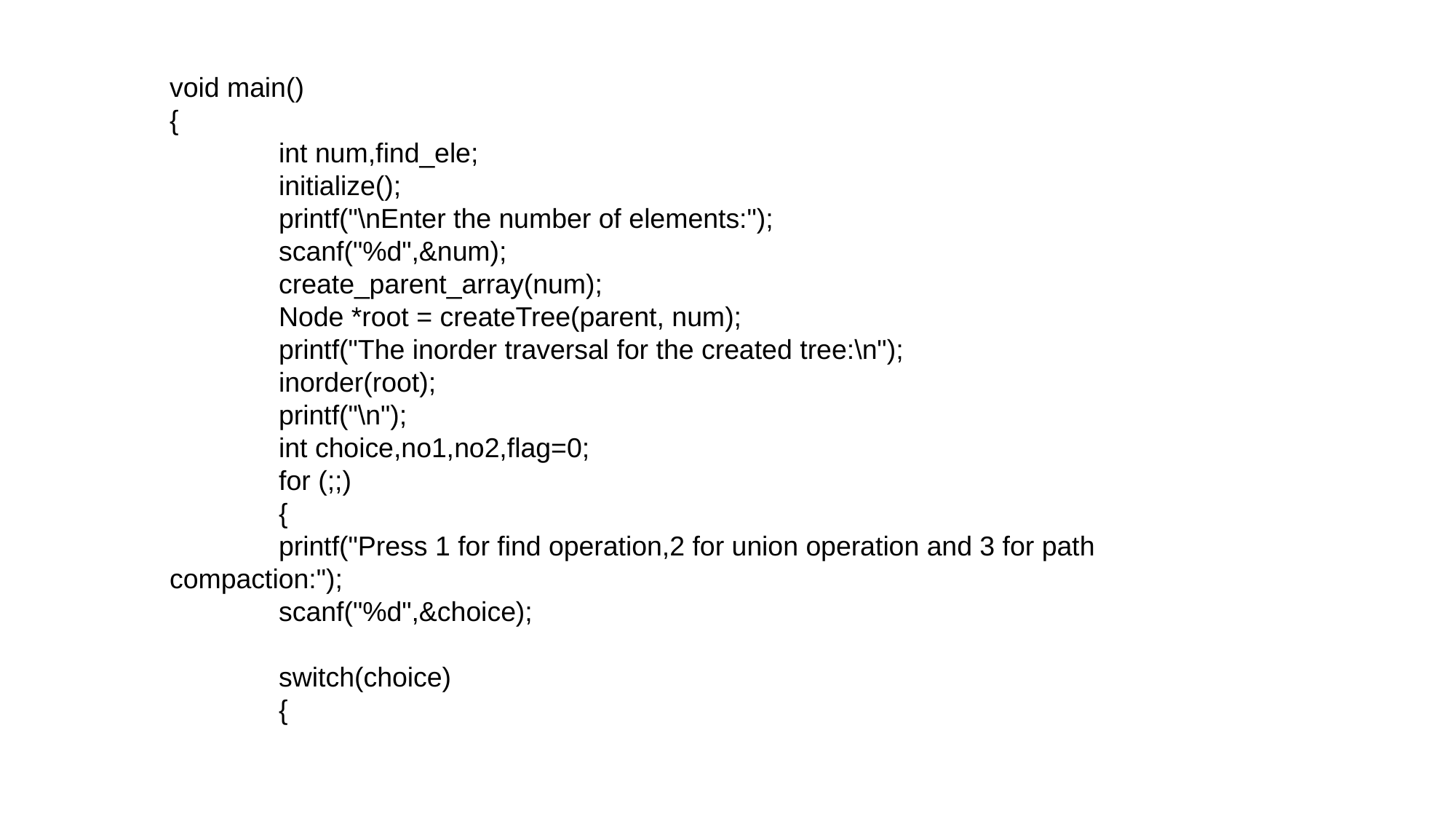

void main()
{
	int num,find_ele;
	initialize();
	printf("\nEnter the number of elements:");
    	scanf("%d",&num);
    	create_parent_array(num);
	Node *root = createTree(parent, num);
    	printf("The inorder traversal for the created tree:\n");
	inorder(root);
   	printf("\n");
	int choice,no1,no2,flag=0;
	for (;;)
	{
	printf("Press 1 for find operation,2 for union operation and 3 for path compaction:");
	scanf("%d",&choice);

	switch(choice)
	{